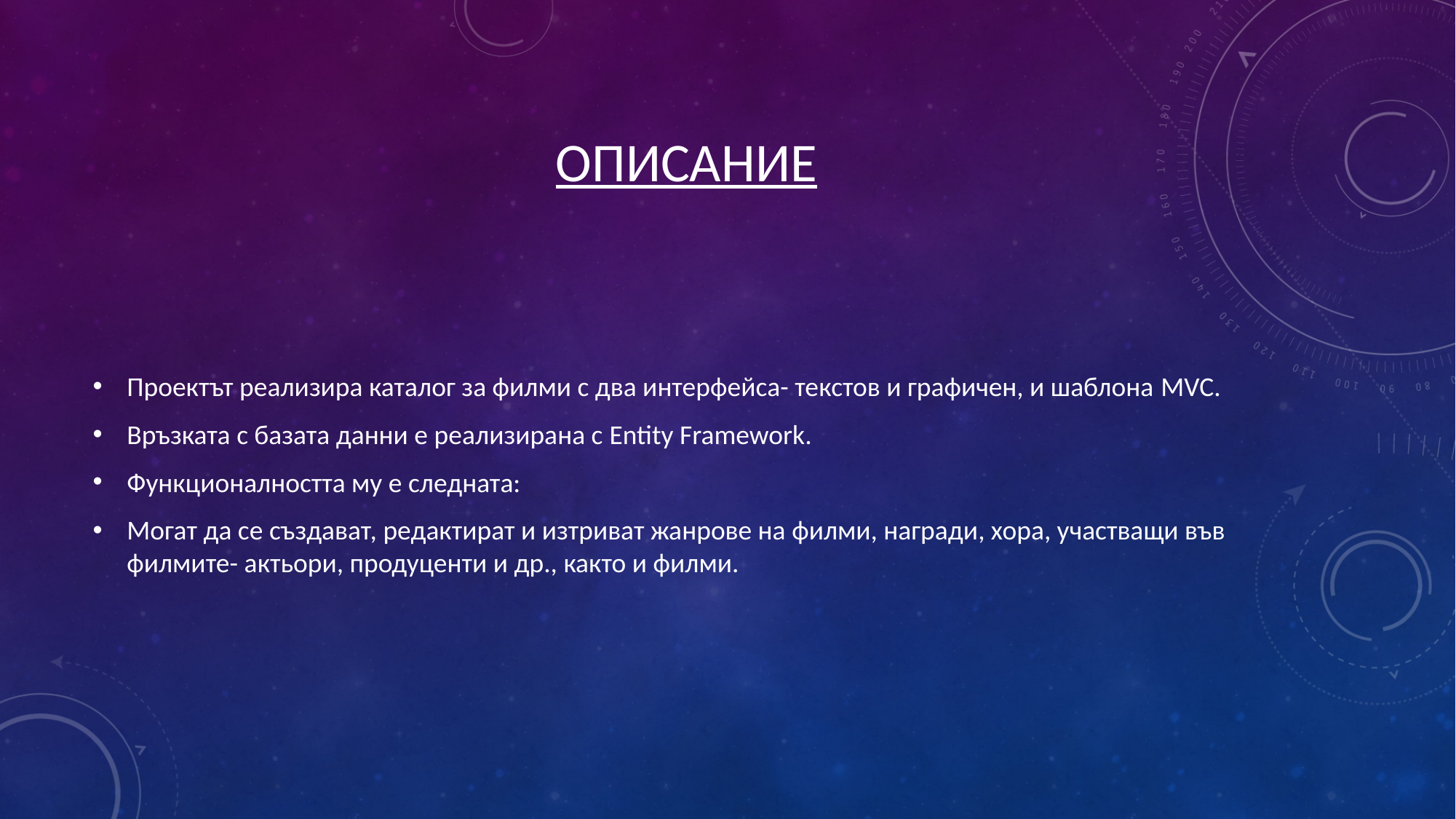

# Описание
Проектът реализира каталог за филми с два интерфейса- текстов и графичен, и шаблона MVC.
Връзката с базата данни е реализирана с Entity Framework.
Функционалността му е следната:
Могат да се създават, редактират и изтриват жанрове на филми, награди, хора, участващи във филмите- актьори, продуценти и др., както и филми.